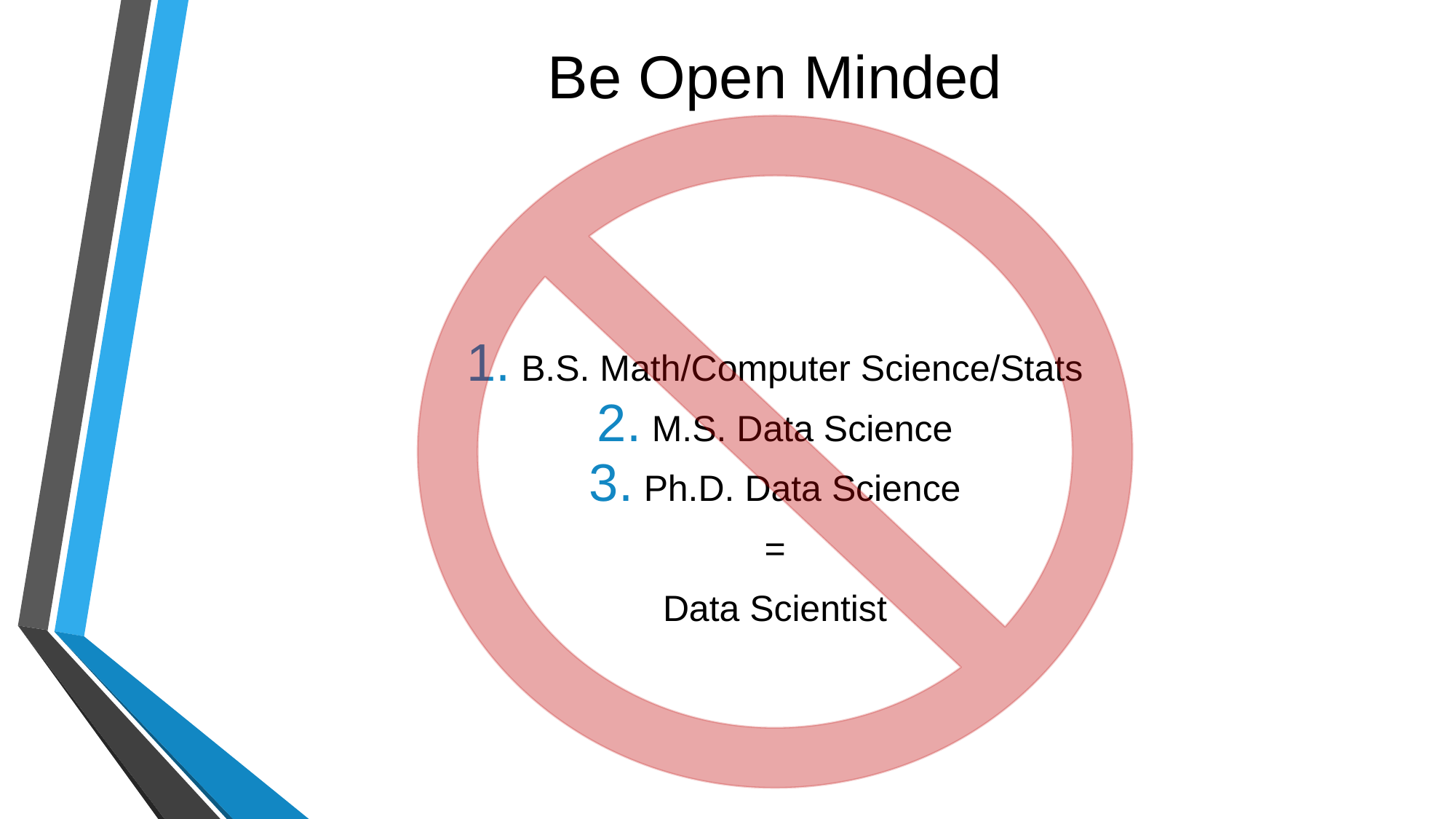

# Be Open Minded

B.S. Math/Computer Science/Stats
M.S. Data Science
Ph.D. Data Science
=
Data Scientist